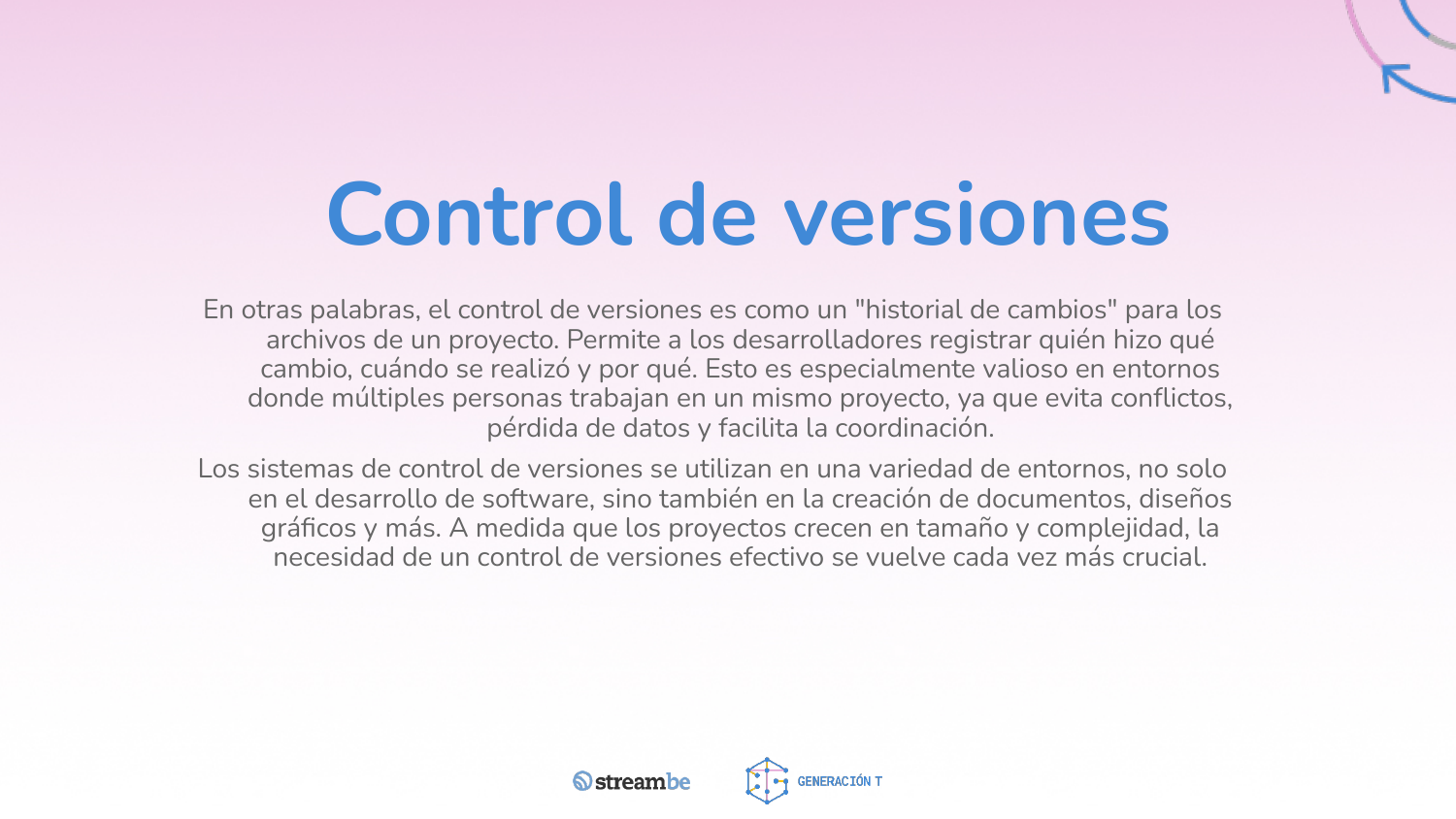

# Control de versiones
En otras palabras, el control de versiones es como un "historial de cambios" para los archivos de un proyecto. Permite a los desarrolladores registrar quién hizo qué cambio, cuándo se realizó y por qué. Esto es especialmente valioso en entornos donde múltiples personas trabajan en un mismo proyecto, ya que evita conflictos, pérdida de datos y facilita la coordinación.
Los sistemas de control de versiones se utilizan en una variedad de entornos, no solo en el desarrollo de software, sino también en la creación de documentos, diseños gráficos y más. A medida que los proyectos crecen en tamaño y complejidad, la necesidad de un control de versiones efectivo se vuelve cada vez más crucial.